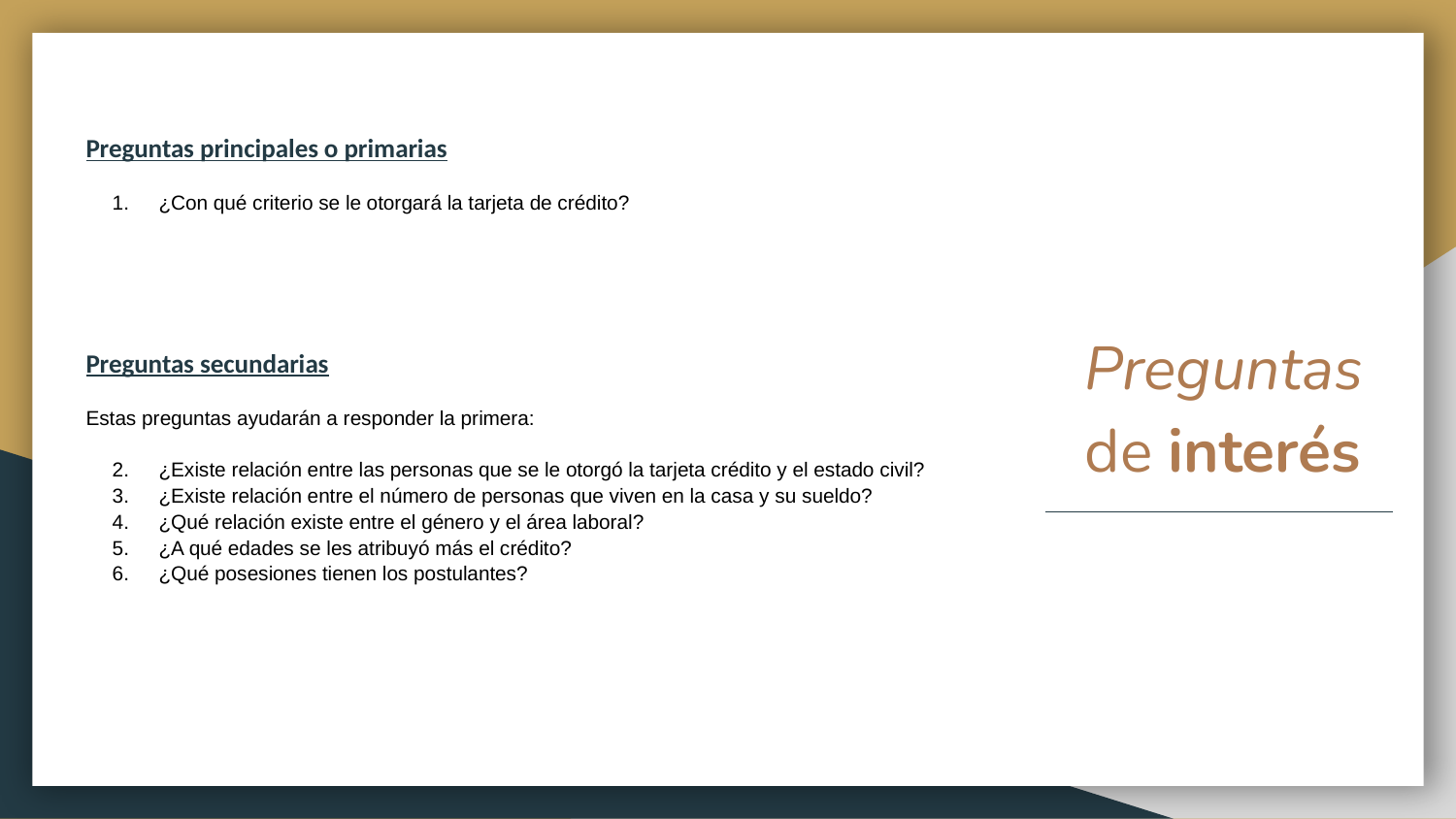

Preguntas principales o primarias
¿Con qué criterio se le otorgará la tarjeta de crédito?

Preguntas secundarias
Estas preguntas ayudarán a responder la primera:

¿Existe relación entre las personas que se le otorgó la tarjeta crédito y el estado civil?
¿Existe relación entre el número de personas que viven en la casa y su sueldo?
¿Qué relación existe entre el género y el área laboral?
¿A qué edades se les atribuyó más el crédito?
¿Qué posesiones tienen los postulantes?

# Preguntas de interés